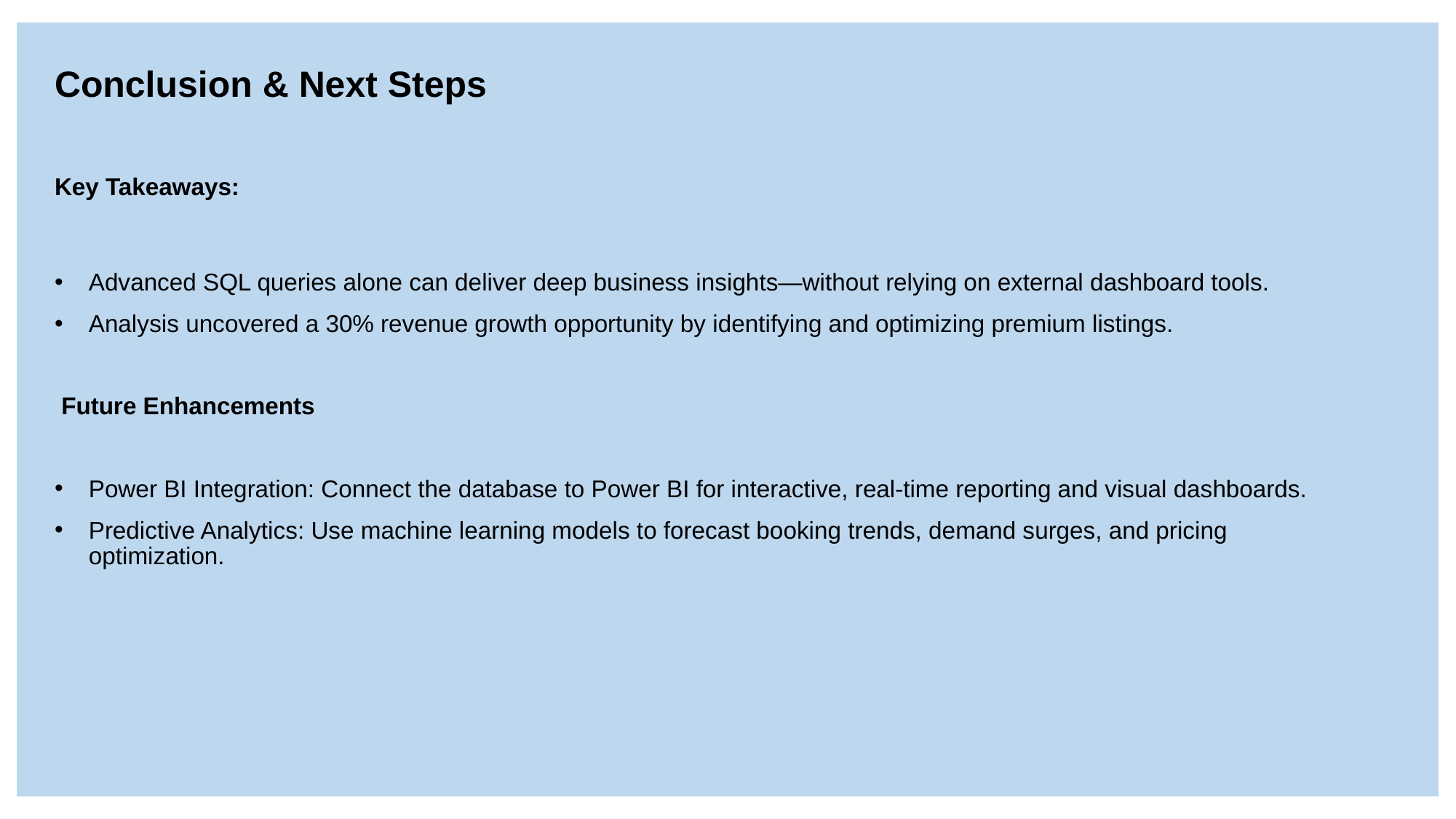

Conclusion & Next Steps

Key Takeaways:

Advanced SQL queries alone can deliver deep business insights—without relying on external dashboard tools.
Analysis uncovered a 30% revenue growth opportunity by identifying and optimizing premium listings.

 Future Enhancements

Power BI Integration: Connect the database to Power BI for interactive, real-time reporting and visual dashboards.
Predictive Analytics: Use machine learning models to forecast booking trends, demand surges, and pricing optimization.